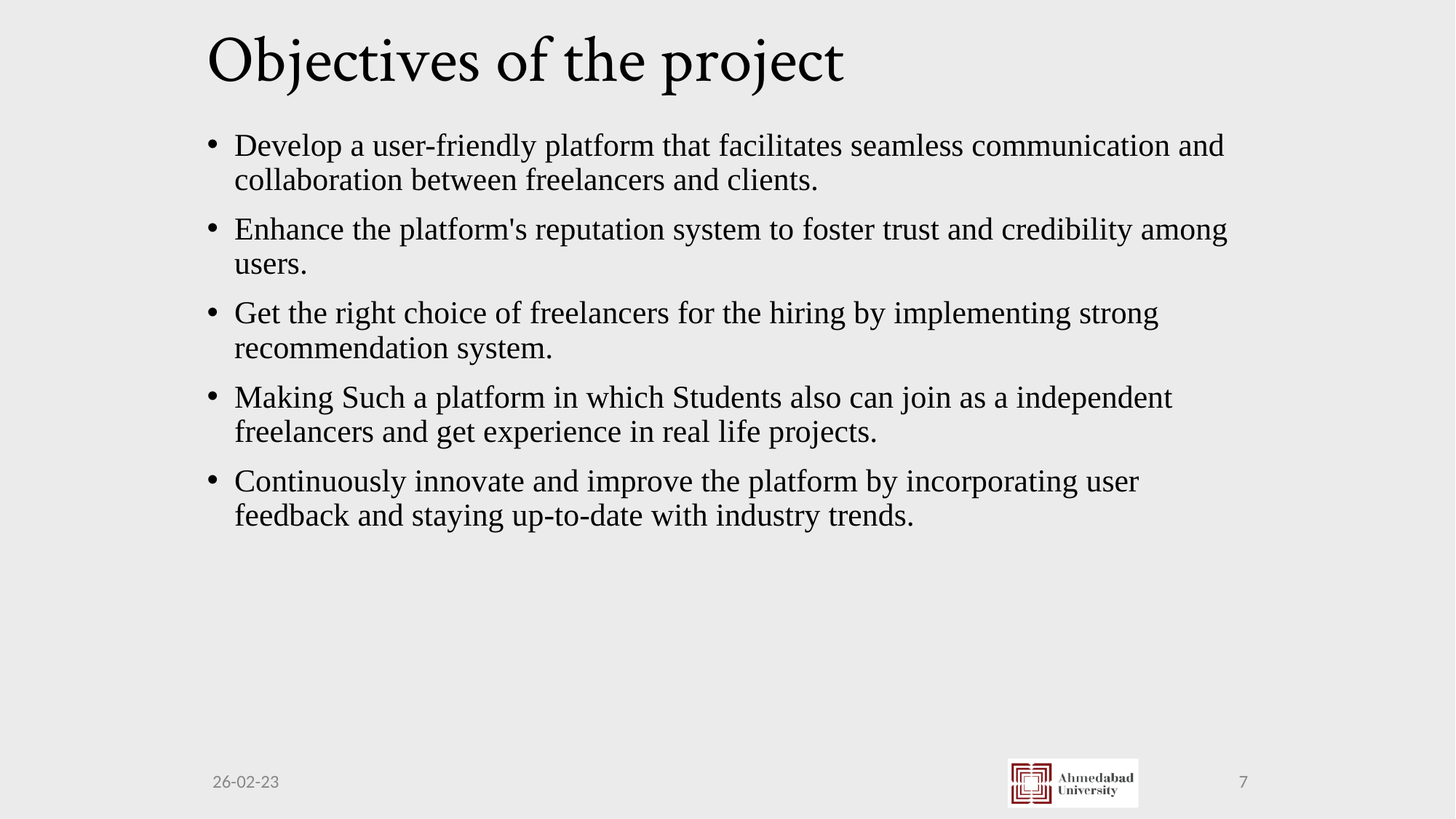

# Objectives of the project
Develop a user-friendly platform that facilitates seamless communication and collaboration between freelancers and clients.
Enhance the platform's reputation system to foster trust and credibility among users.
Get the right choice of freelancers for the hiring by implementing strong recommendation system.
Making Such a platform in which Students also can join as a independent freelancers and get experience in real life projects.
Continuously innovate and improve the platform by incorporating user feedback and staying up-to-date with industry trends.
7
26-02-23